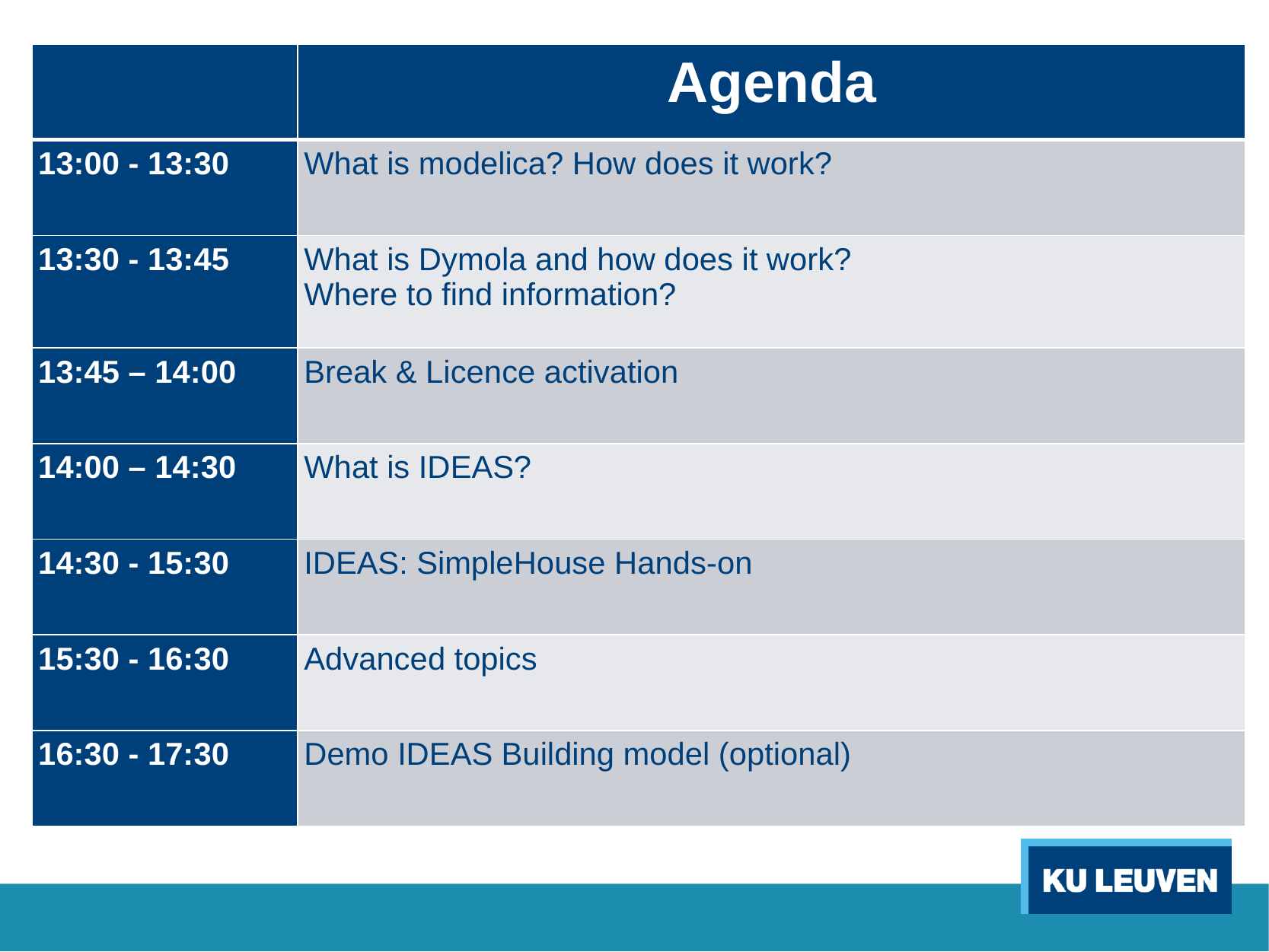

|  | Agenda |
| --- | --- |
| 13:00 - 13:30 | What is modelica? How does it work? |
| 13:30 - 13:45 | What is Dymola and how does it work? Where to find information? |
| 13:45 – 14:00 | Break & Licence activation |
| 14:00 – 14:30 | What is IDEAS? |
| 14:30 - 15:30 | IDEAS: SimpleHouse Hands-on |
| 15:30 - 16:30 | Advanced topics |
| 16:30 - 17:30 | Demo IDEAS Building model (optional) |